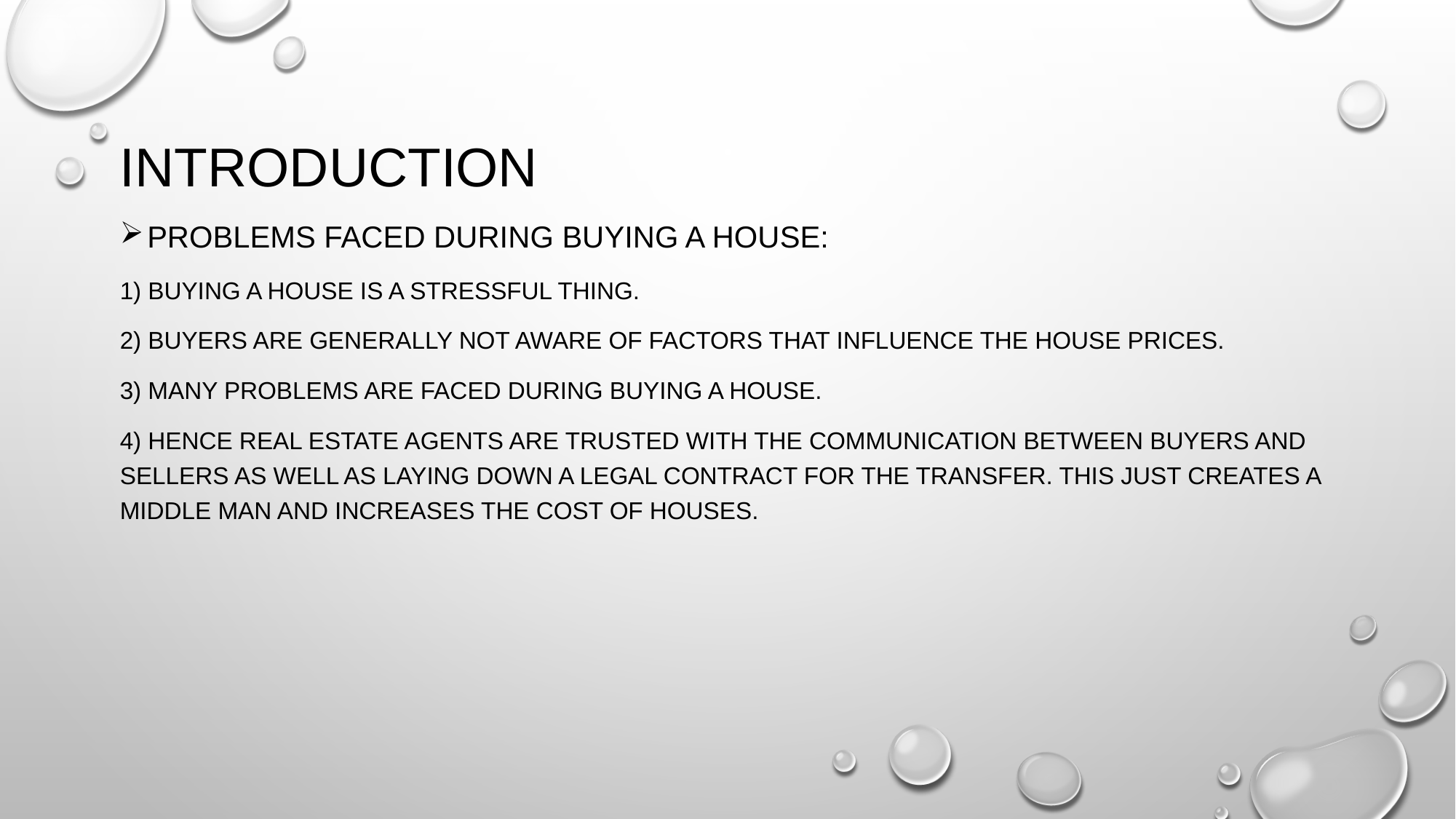

# Introduction
Problems faced during buying a house:
1) Buying a house is a stressful thing.
2) Buyers are generally not aware of factors that influence the house prices.
3) Many problems are faced during buying a house.
4) Hence real estate agents are trusted with the communication between buyers and sellers as well as laying down a legal contract for the transfer. This just creates a middle man and increases the cost of houses.